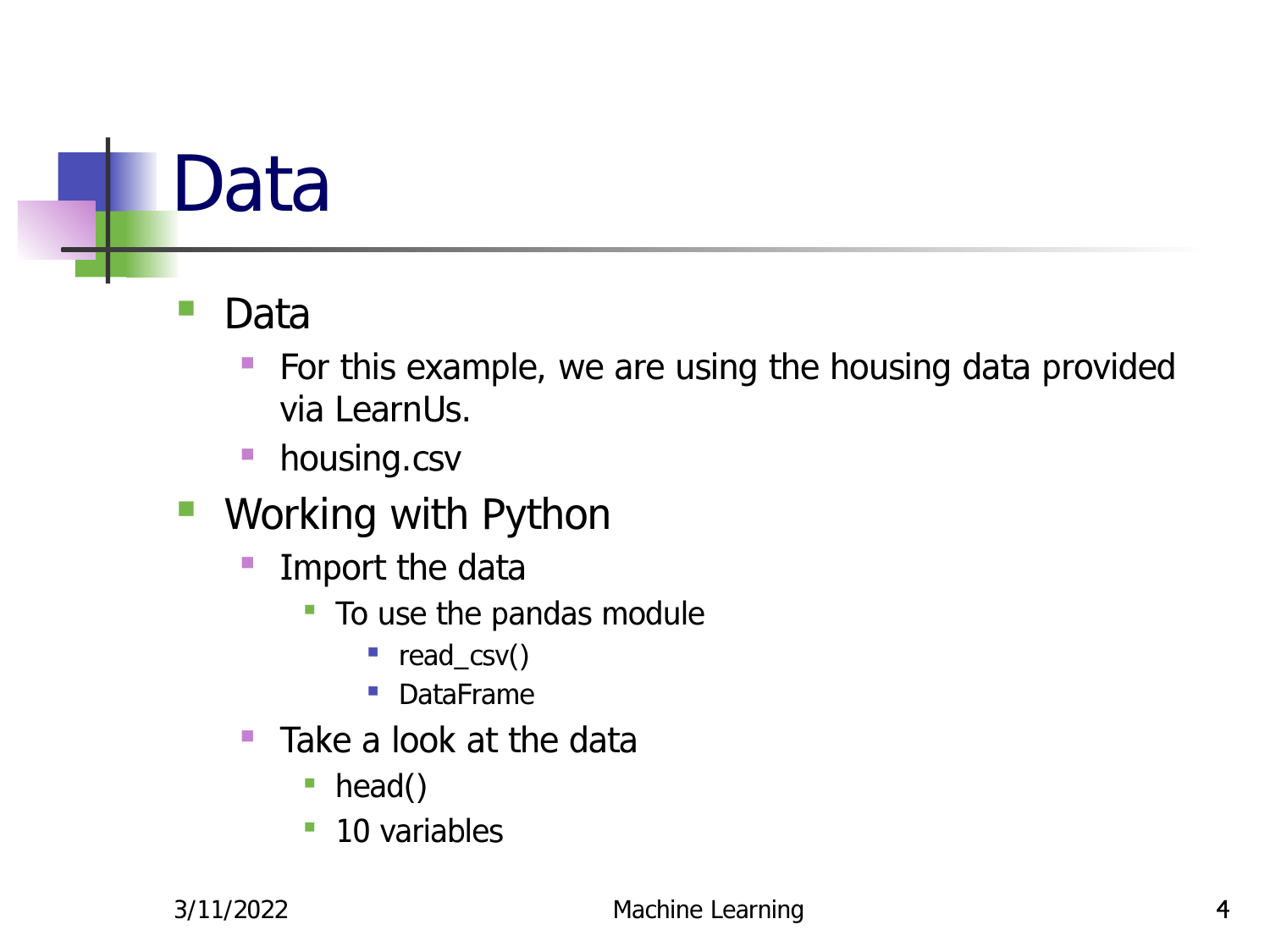

# Data
Data
For this example, we are using the housing data provided via LearnUs.
housing.csv
Working with Python
Import the data
To use the pandas module
read_csv()
DataFrame
Take a look at the data
head()
10 variables
3/11/2022
Machine Learning
4